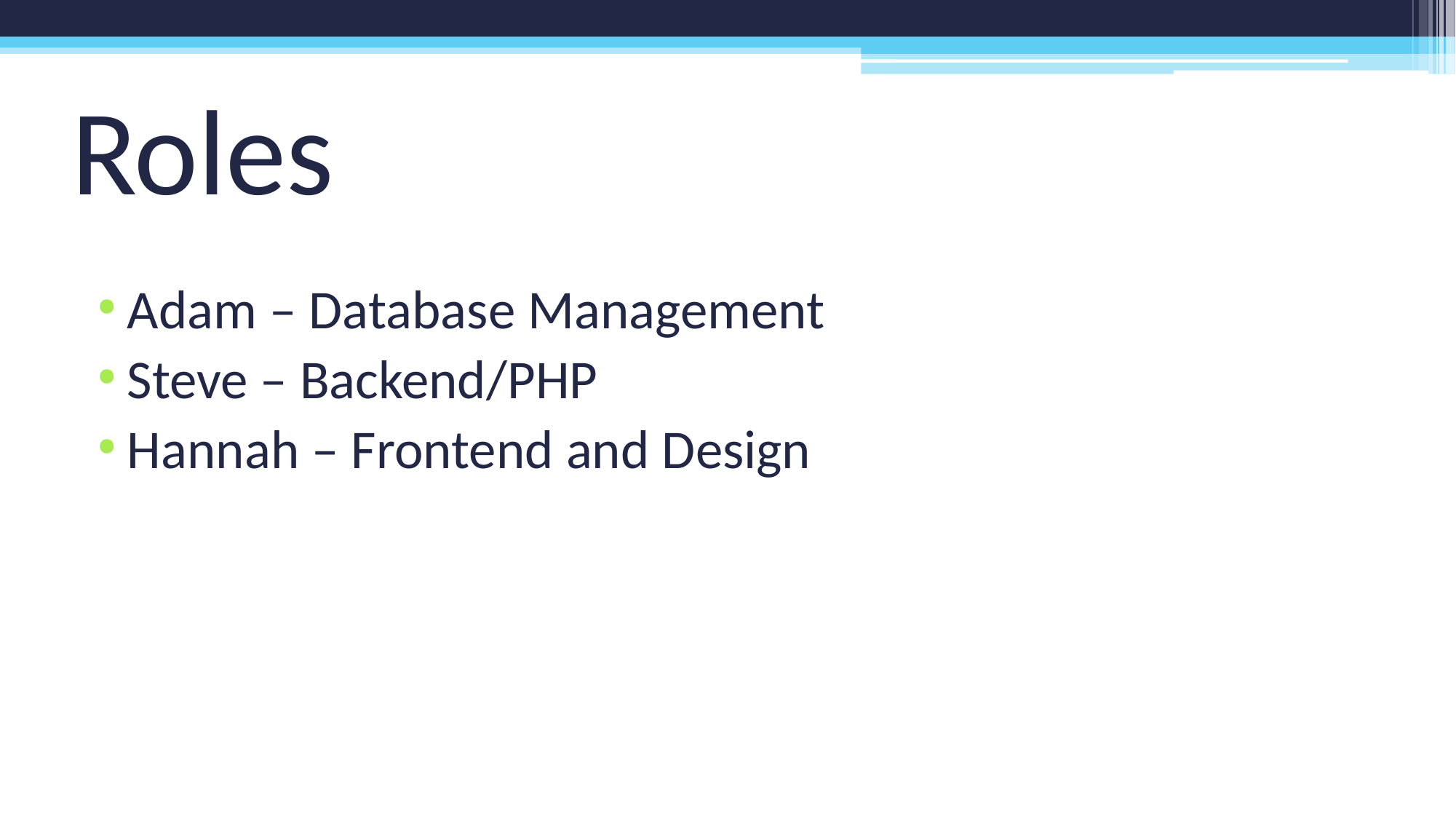

# Roles
Adam – Database Management
Steve – Backend/PHP
Hannah – Frontend and Design